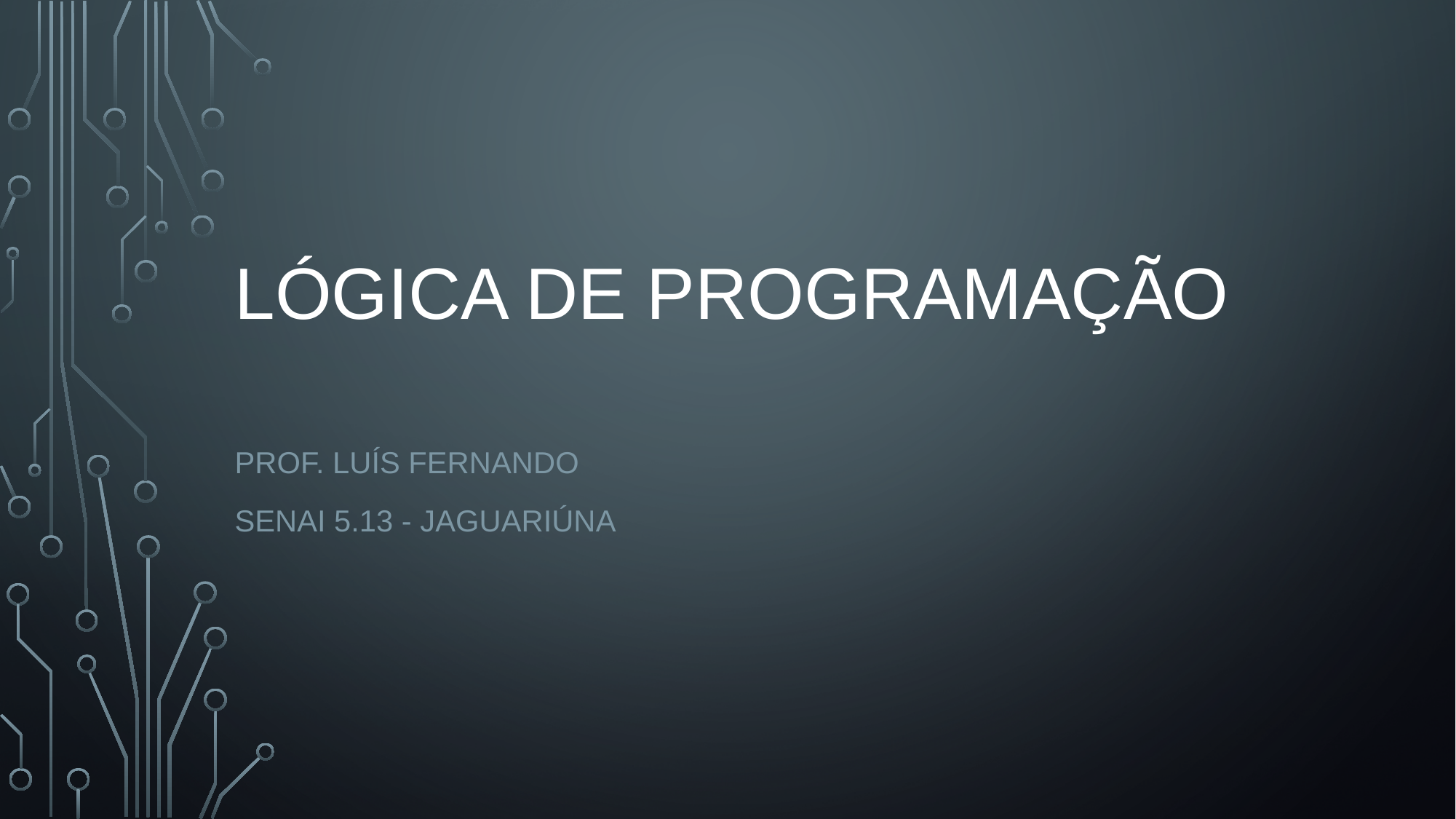

# Lógica de Programação
Prof. Luís Fernando
Senai 5.13 - jaguariúna